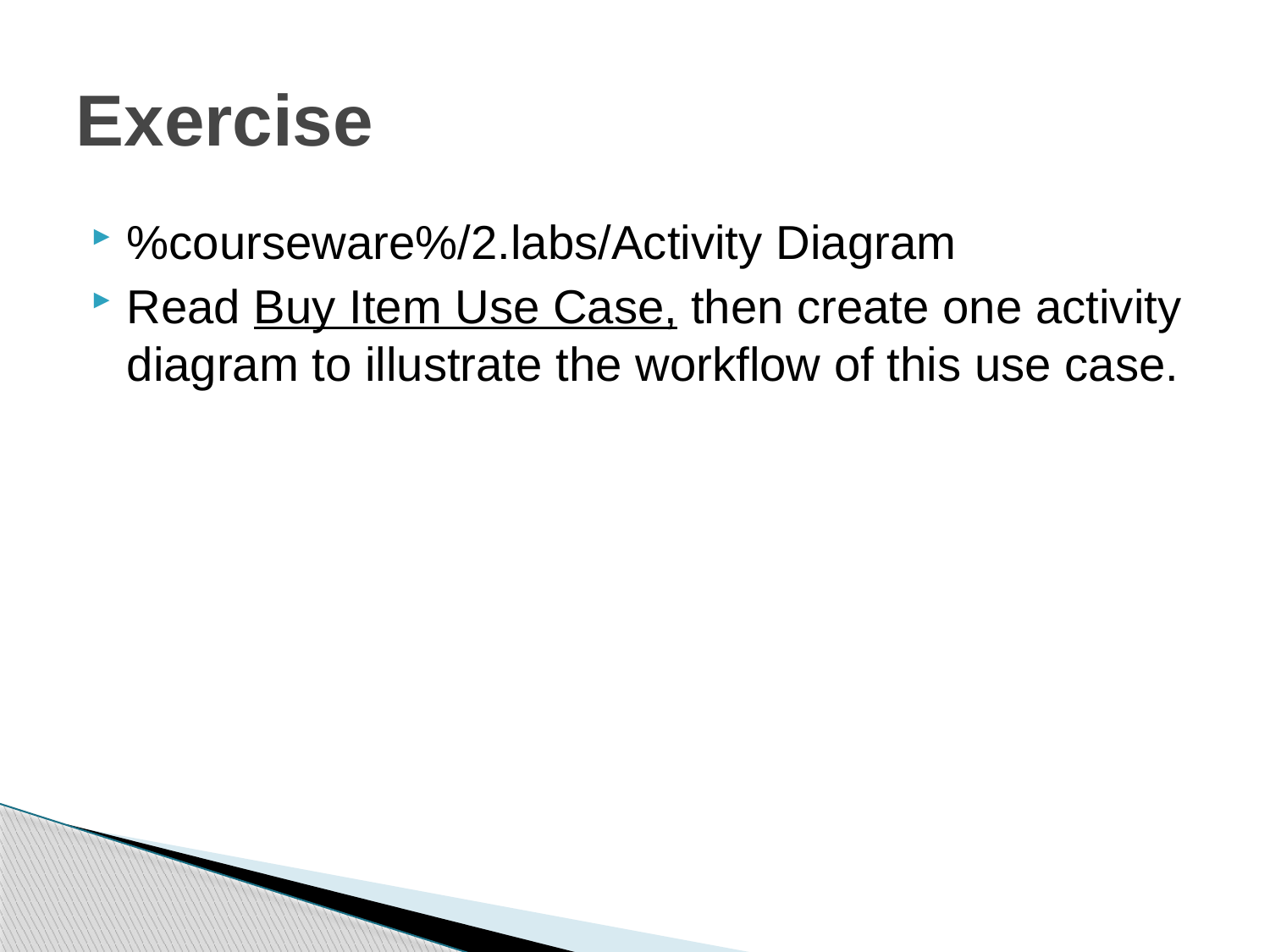

# Exercise
%courseware%/2.labs/Activity Diagram
Read Buy Item Use Case, then create one activity diagram to illustrate the workflow of this use case.
24